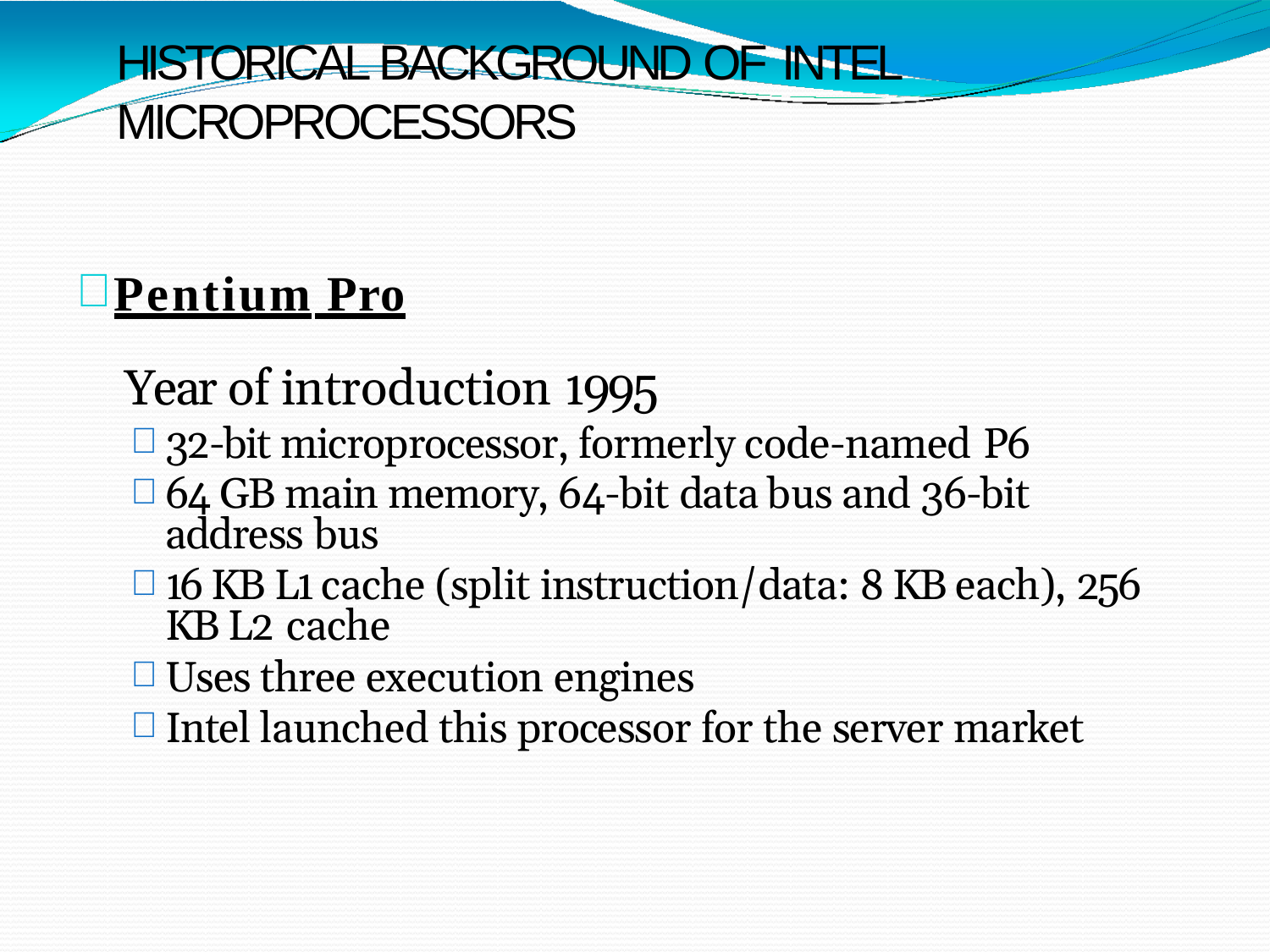

# Historical Background of Intel  Microprocessors
Pentium Pro
Year of introduction 1995
32-bit microprocessor, formerly code-named P6
64 GB main memory, 64-bit data bus and 36-bit  address bus
16 KB L1 cache (split instruction/data: 8 KB each), 256  KB L2 cache
Uses three execution engines
Intel launched this processor for the server market